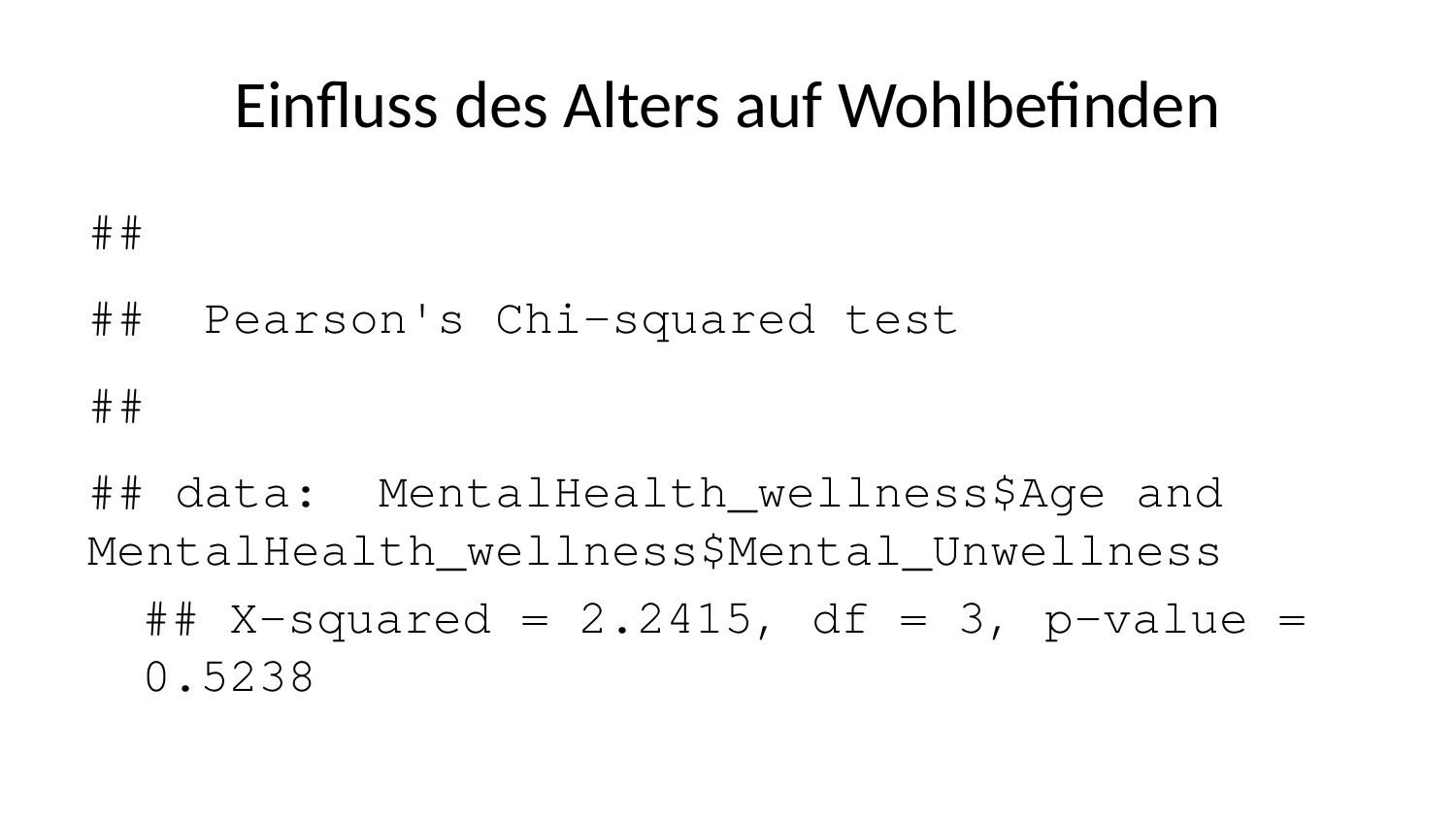

# Einfluss des Alters auf Wohlbefinden
##
##  Pearson's Chi-squared test
##
## data:  MentalHealth_wellness$Age and MentalHealth_wellness$Mental_Unwellness
## X-squared = 2.2415, df = 3, p-value = 0.5238